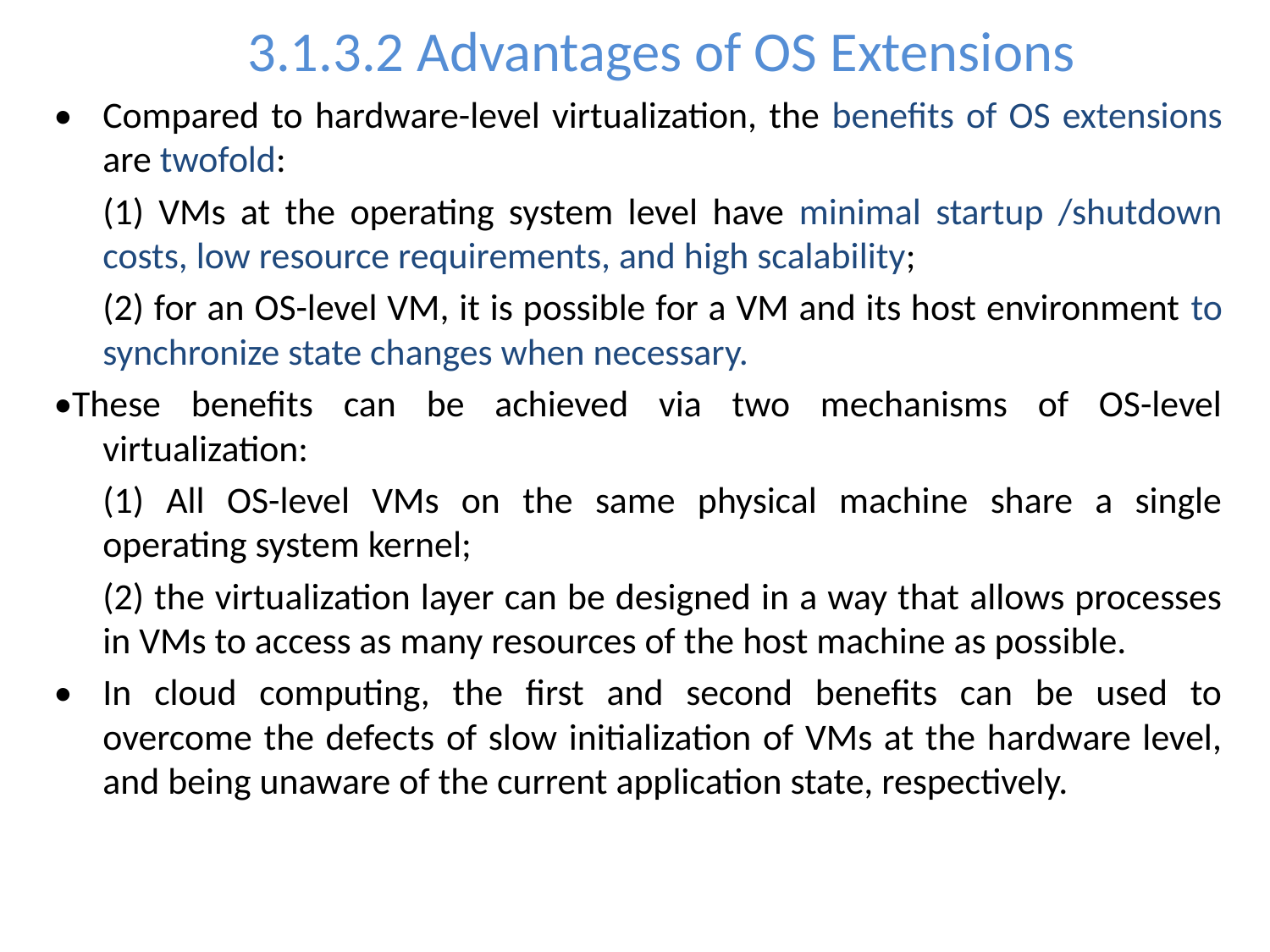

# 3.1.3.2 Advantages of OS Extensions
•	Compared to hardware-level virtualization, the benefits of OS extensions are twofold:
	(1) VMs at the operating system level have minimal startup /shutdown costs, low resource requirements, and high scalability;
	(2) for an OS-level VM, it is possible for a VM and its host environment to synchronize state changes when necessary.
•These benefits can be achieved via two mechanisms of OS-level virtualization:
	(1) All OS-level VMs on the same physical machine share a single operating system kernel;
	(2) the virtualization layer can be designed in a way that allows processes in VMs to access as many resources of the host machine as possible.
•	In cloud computing, the first and second benefits can be used to overcome the defects of slow initialization of VMs at the hardware level, and being unaware of the current application state, respectively.